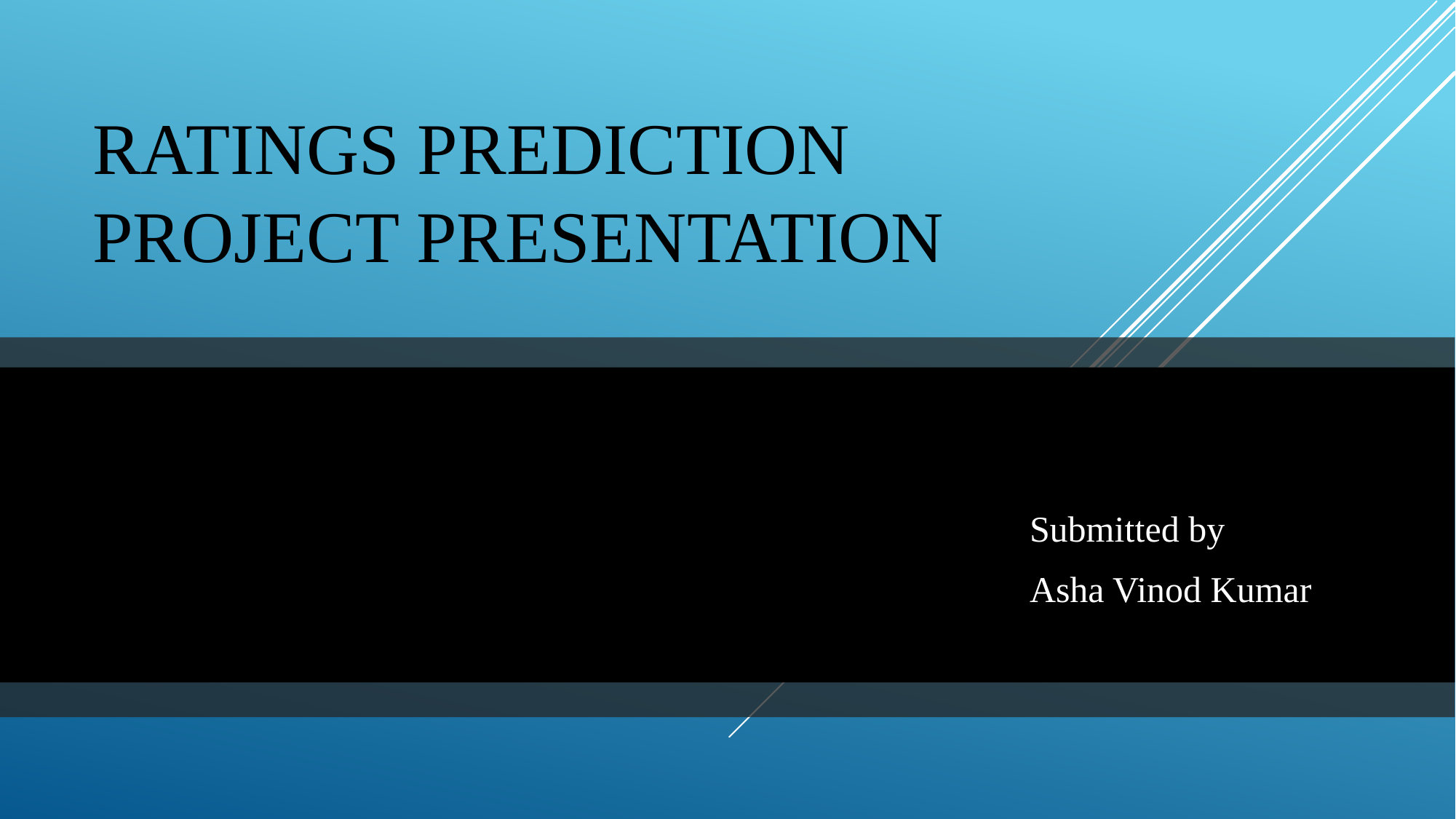

# Ratings Prediction Project Presentation
Submitted by
Asha Vinod Kumar